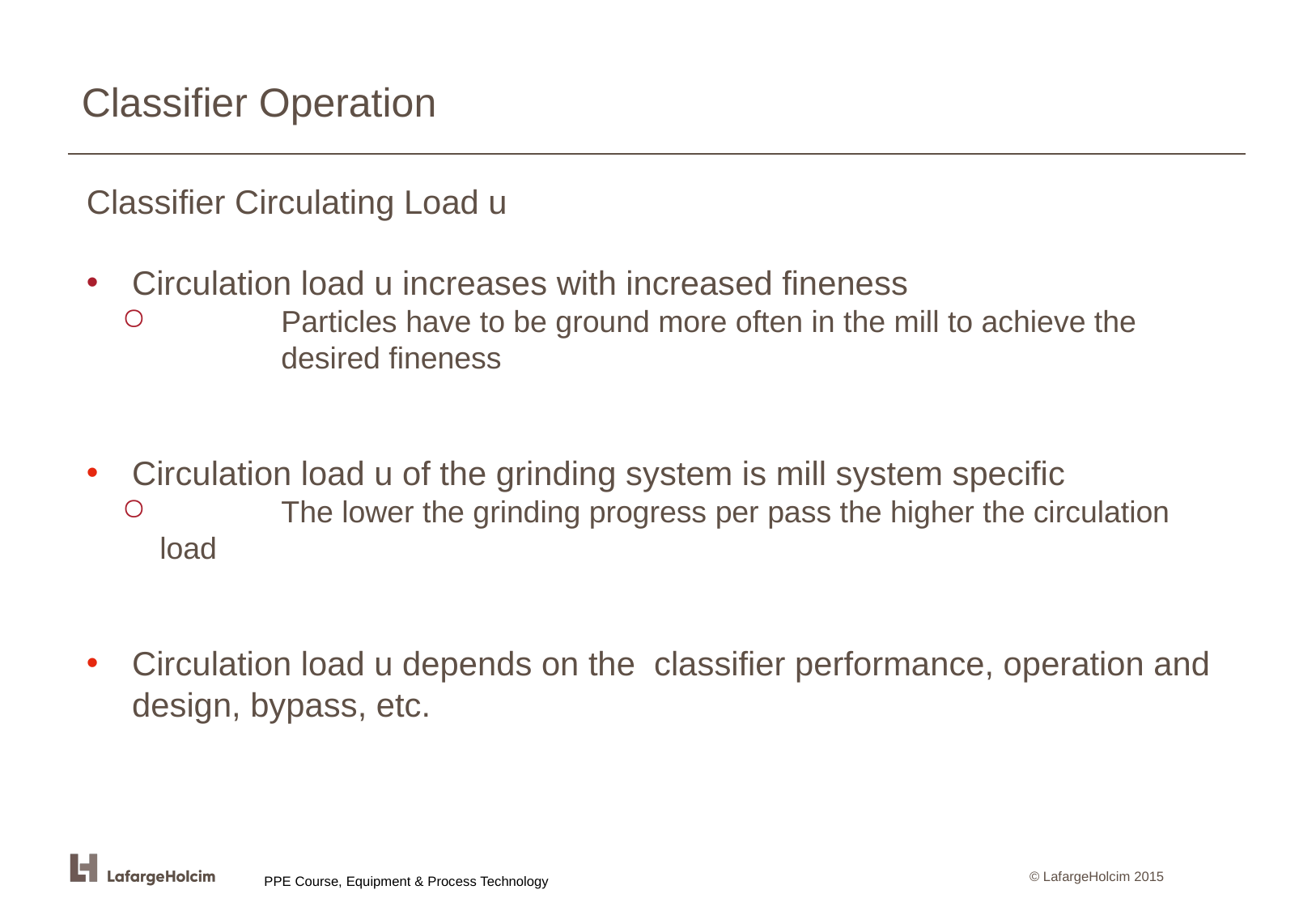

# Classifier Operation
Classifier Circulating Load u
Circulation load u increases with increased fineness
	Particles have to be ground more often in the mill to achieve the	desired fineness

Circulation load u of the grinding system is mill system specific
	The lower the grinding progress per pass the higher the circulation load

Circulation load u depends on the  classifier performance, operation and design, bypass, etc.